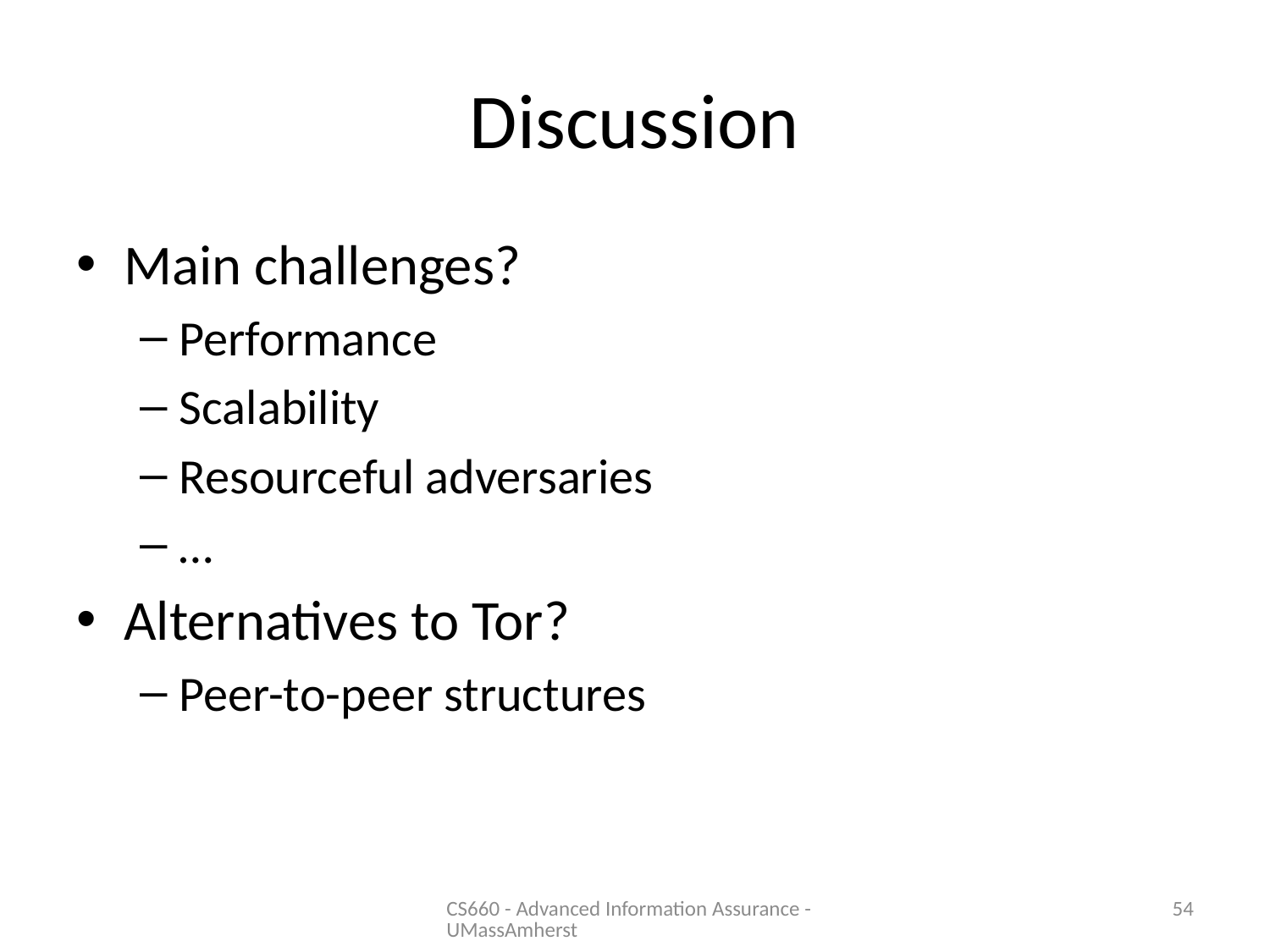

# Discussion
Main challenges?
Performance
Scalability
Resourceful adversaries
…
Alternatives to Tor?
Peer-to-peer structures
CS660 - Advanced Information Assurance - UMassAmherst
54